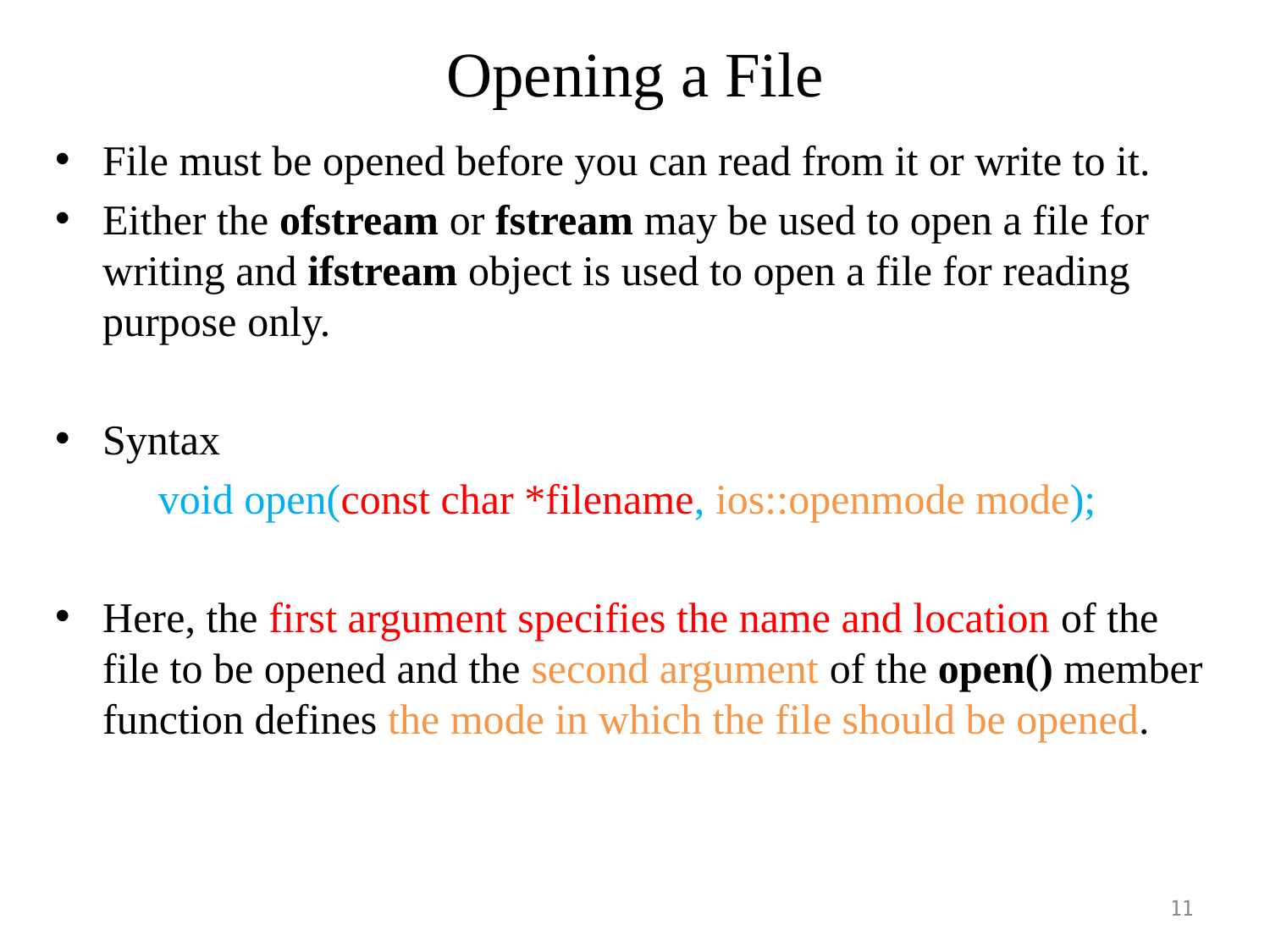

# Opening a File
File must be opened before you can read from it or write to it.
Either the ofstream or fstream may be used to open a file for writing and ifstream object is used to open a file for reading purpose only.

Syntax
	void open(const char *filename, ios::openmode mode);

Here, the first argument specifies the name and location of the file to be opened and the second argument of the open() member function defines the mode in which the file should be opened.

11